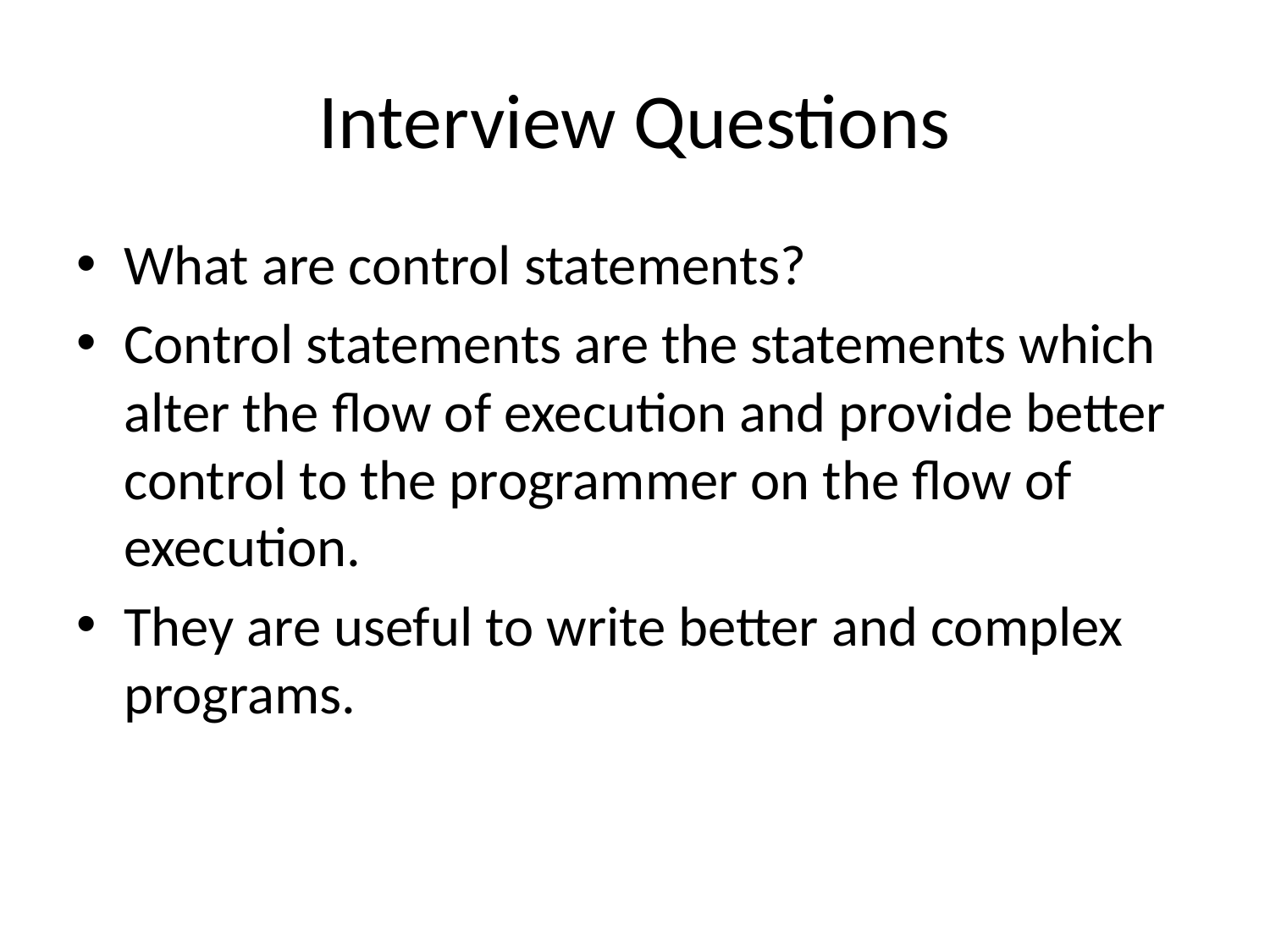

# Interview Questions
What are control statements?
Control statements are the statements which alter the flow of execution and provide better control to the programmer on the flow of execution.
They are useful to write better and complex programs.